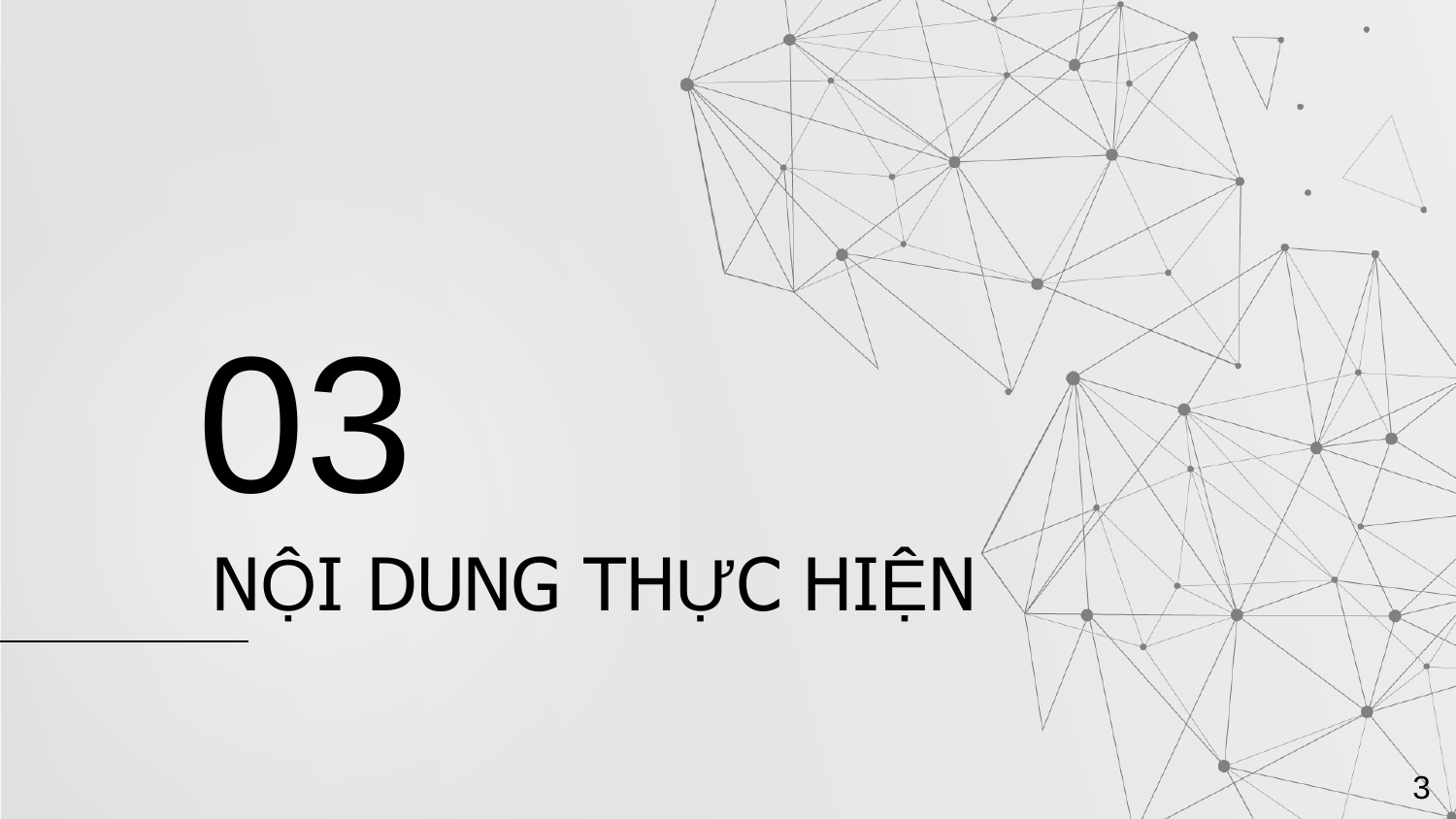

03
# NỘI DUNG THỰC HIỆN
3